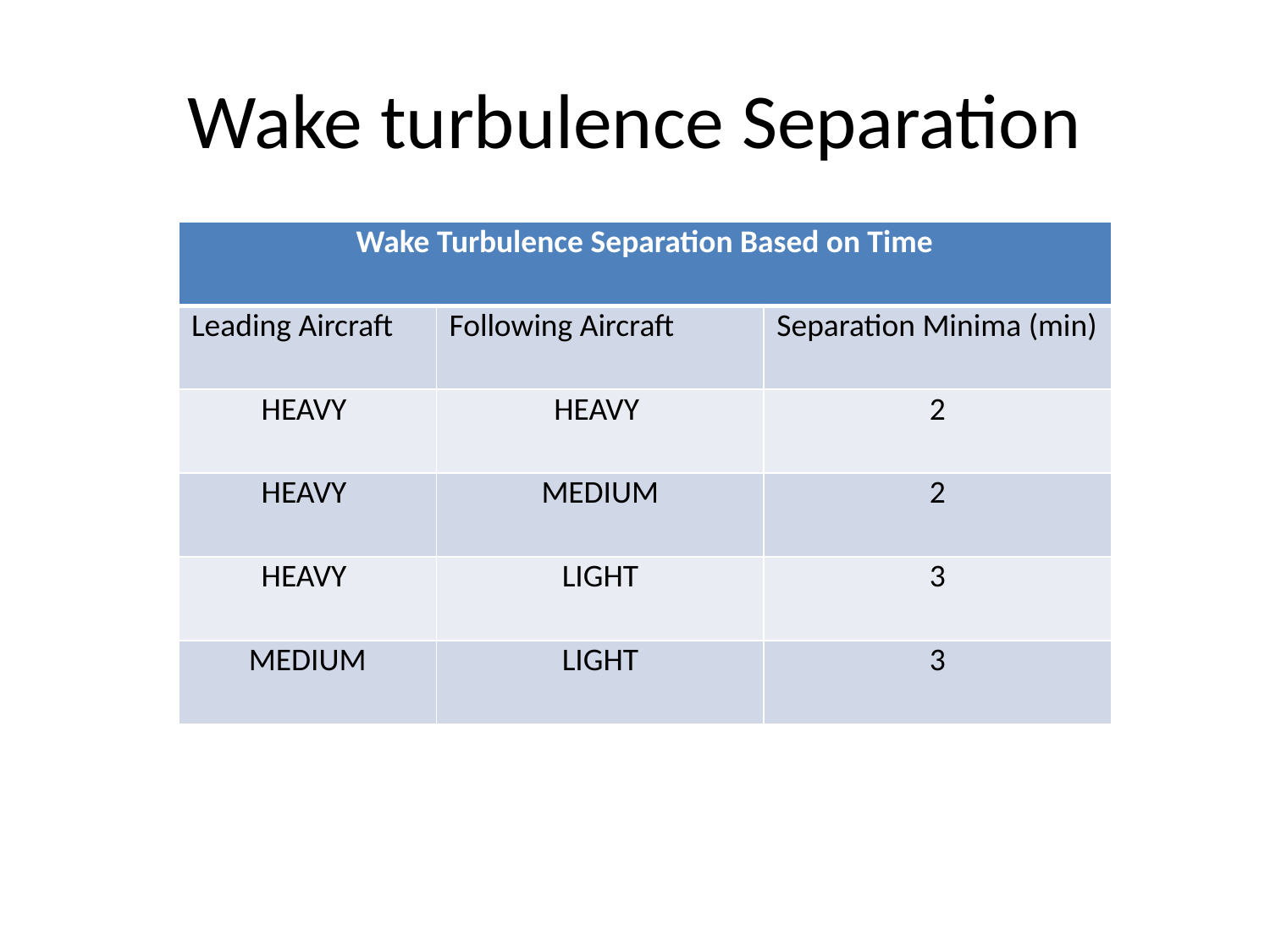

# Wake turbulence Separation
| Wake Turbulence Separation Based on Time |  |  |
| --- | --- | --- |
| Leading Aircraft | Following Aircraft | Separation Minima (min) |
| HEAVY | HEAVY | 2 |
| HEAVY | MEDIUM | 2 |
| HEAVY | LIGHT | 3 |
| MEDIUM | LIGHT | 3 |